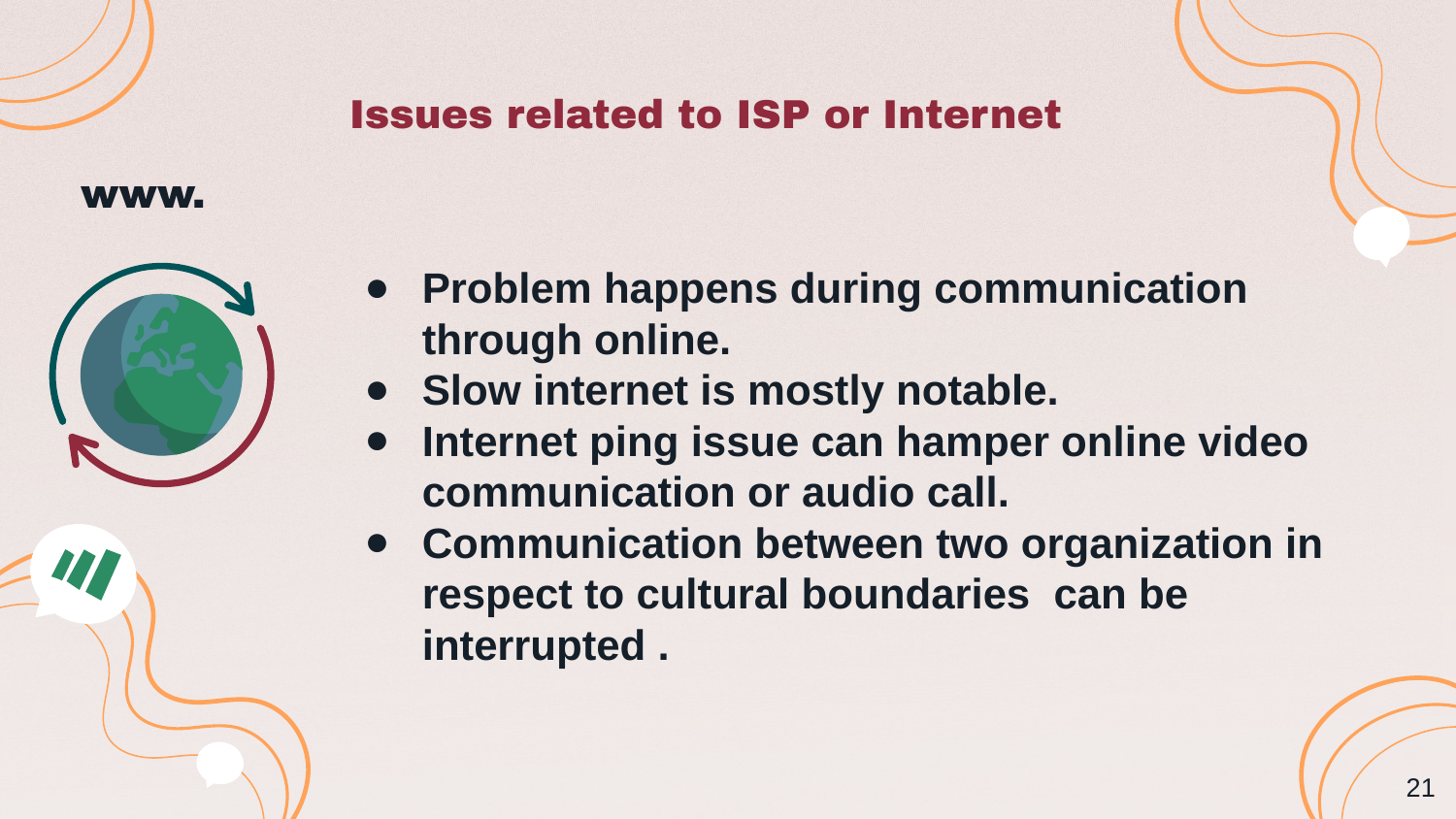

Issues related to ISP or Internet
www.

Problem happens during communication through online.
Slow internet is mostly notable.
Internet ping issue can hamper online video communication or audio call.
Communication between two organization in respect to cultural boundaries  can be interrupted .

21